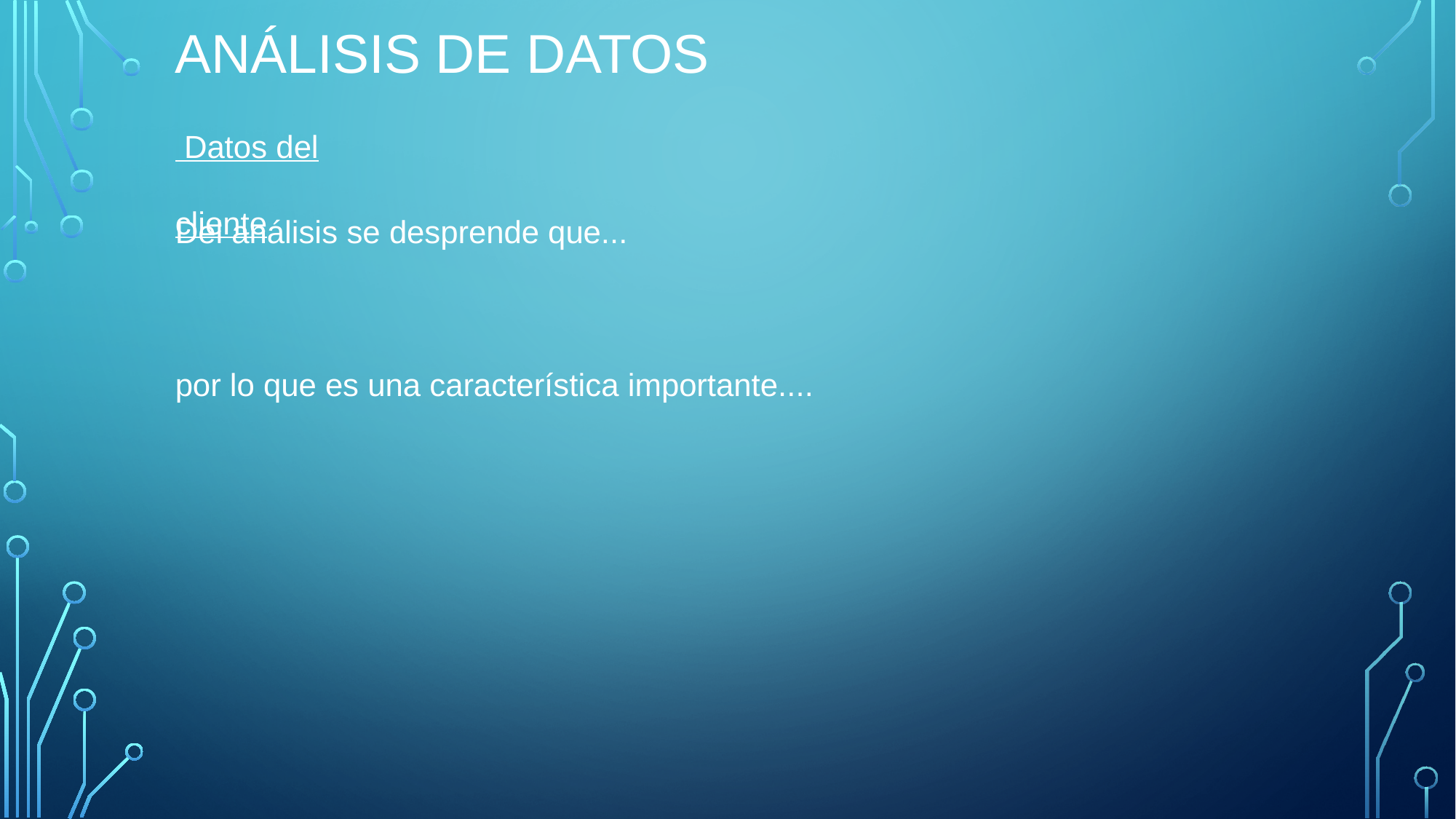

# Análisis de datos
 Datos del cliente
Del análisis se desprende que...

por lo que es una característica importante....